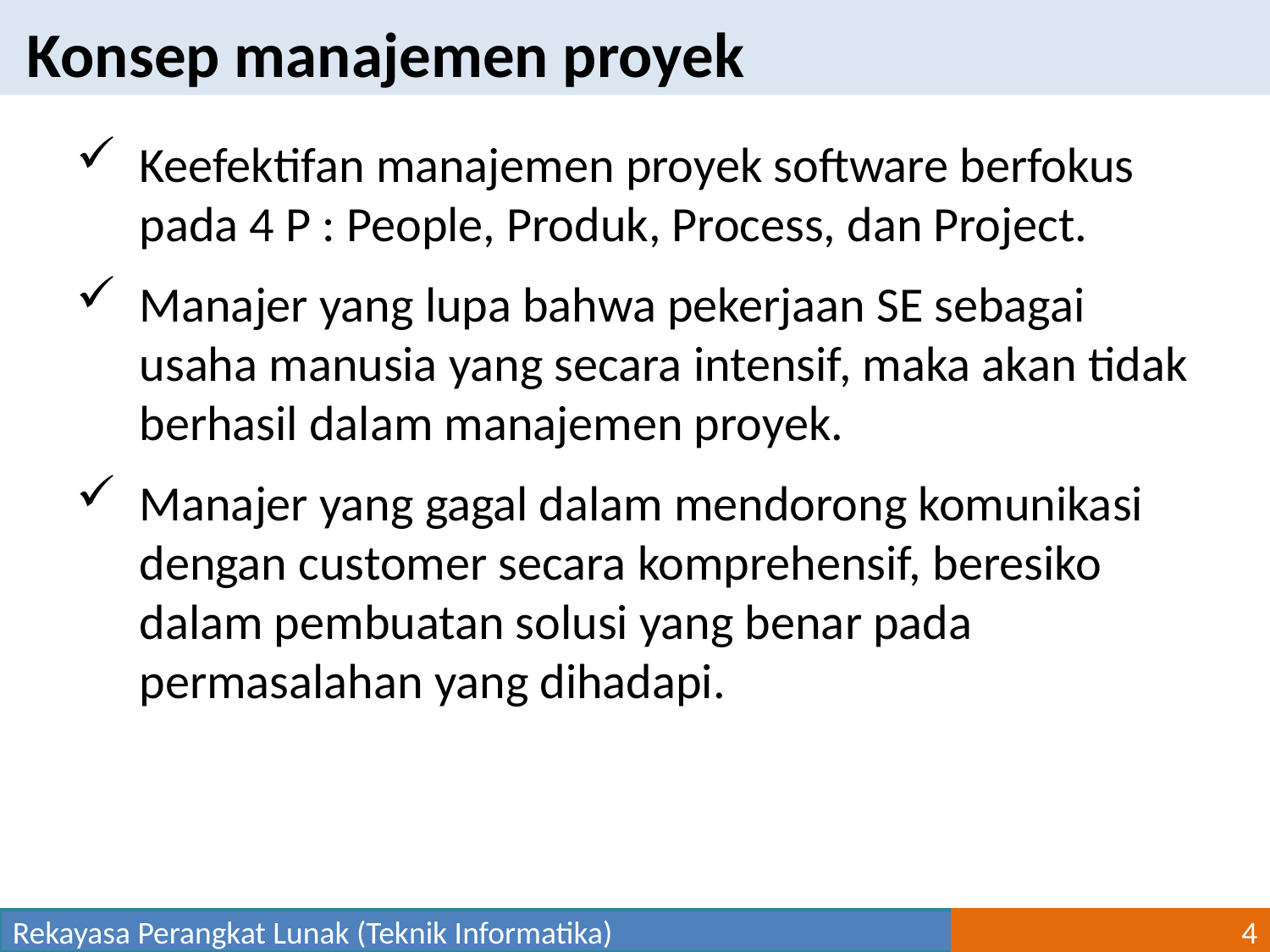

Konsep manajemen proyek
Keefektifan manajemen proyek software berfokus pada 4 P : People, Produk, Process, dan Project.
Manajer yang lupa bahwa pekerjaan SE sebagai usaha manusia yang secara intensif, maka akan tidak berhasil dalam manajemen proyek.
Manajer yang gagal dalam mendorong komunikasi dengan customer secara komprehensif, beresiko dalam pembuatan solusi yang benar pada permasalahan yang dihadapi.
Rekayasa Perangkat Lunak (Teknik Informatika)
4